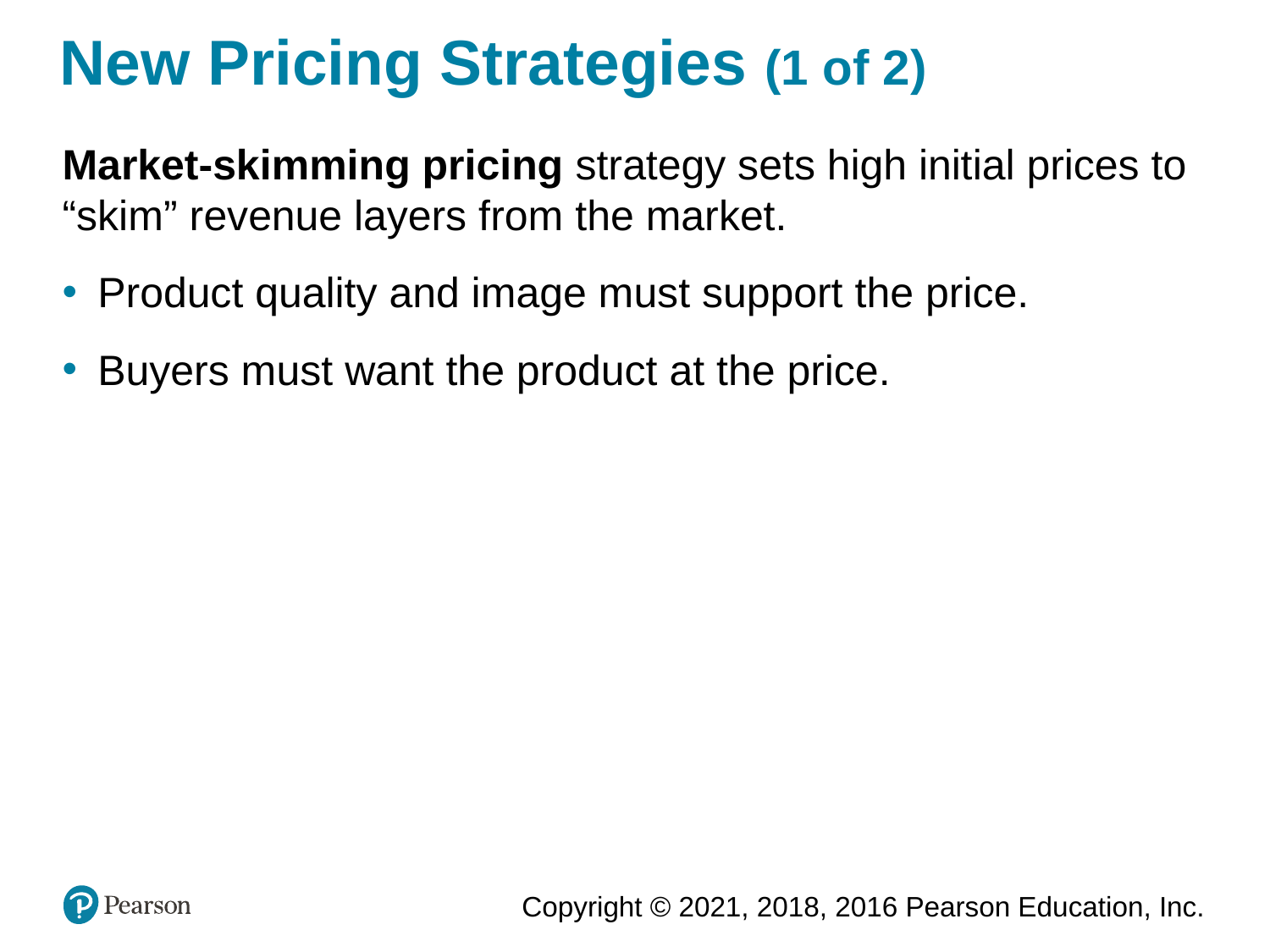

# New Pricing Strategies (1 of 2)
Market-skimming pricing strategy sets high initial prices to “skim” revenue layers from the market.
Product quality and image must support the price.
Buyers must want the product at the price.